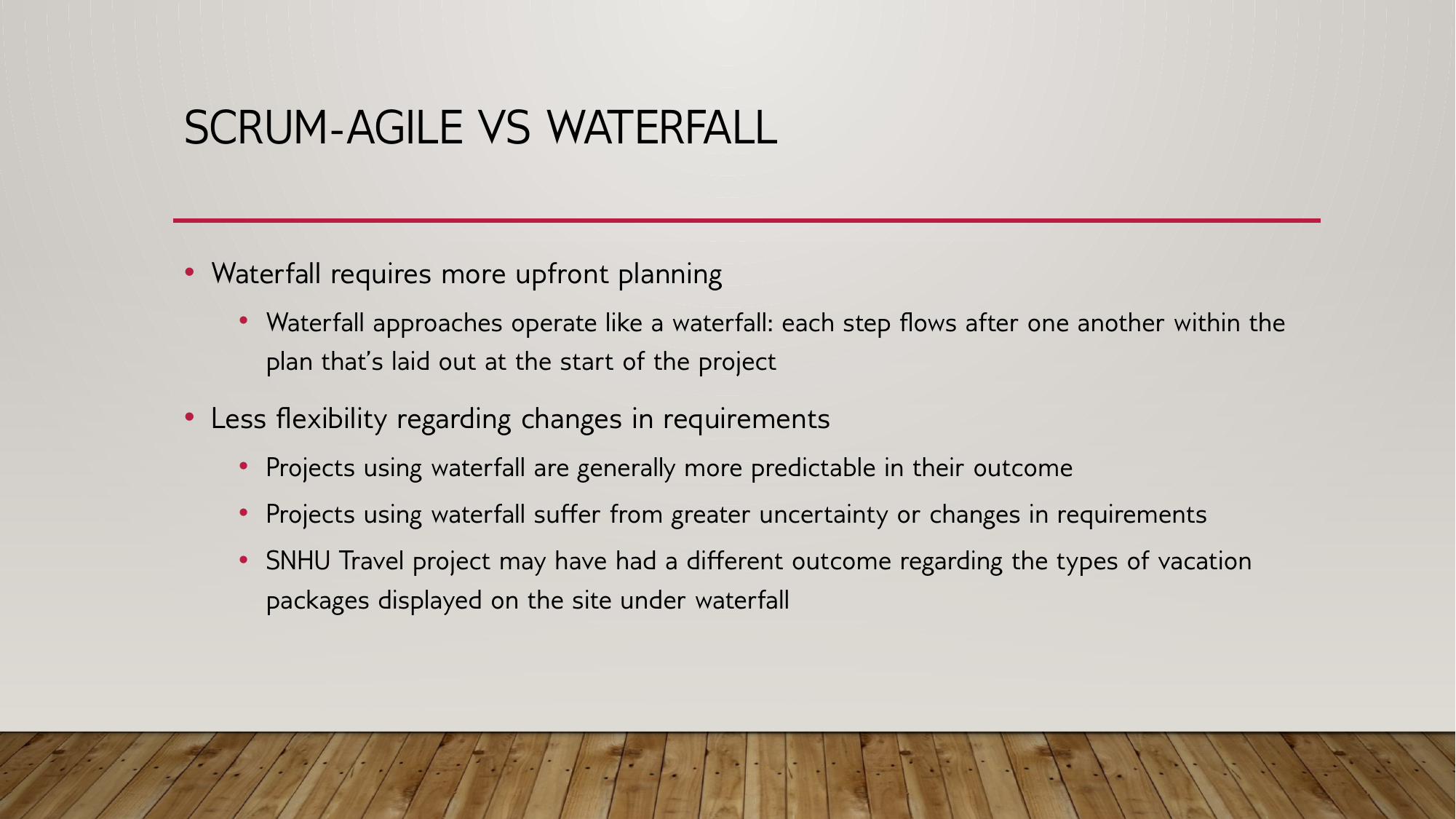

# Scrum-agile vs waterfall
Waterfall requires more upfront planning
Waterfall approaches operate like a waterfall: each step flows after one another within the plan that’s laid out at the start of the project
Less flexibility regarding changes in requirements
Projects using waterfall are generally more predictable in their outcome
Projects using waterfall suffer from greater uncertainty or changes in requirements
SNHU Travel project may have had a different outcome regarding the types of vacation packages displayed on the site under waterfall